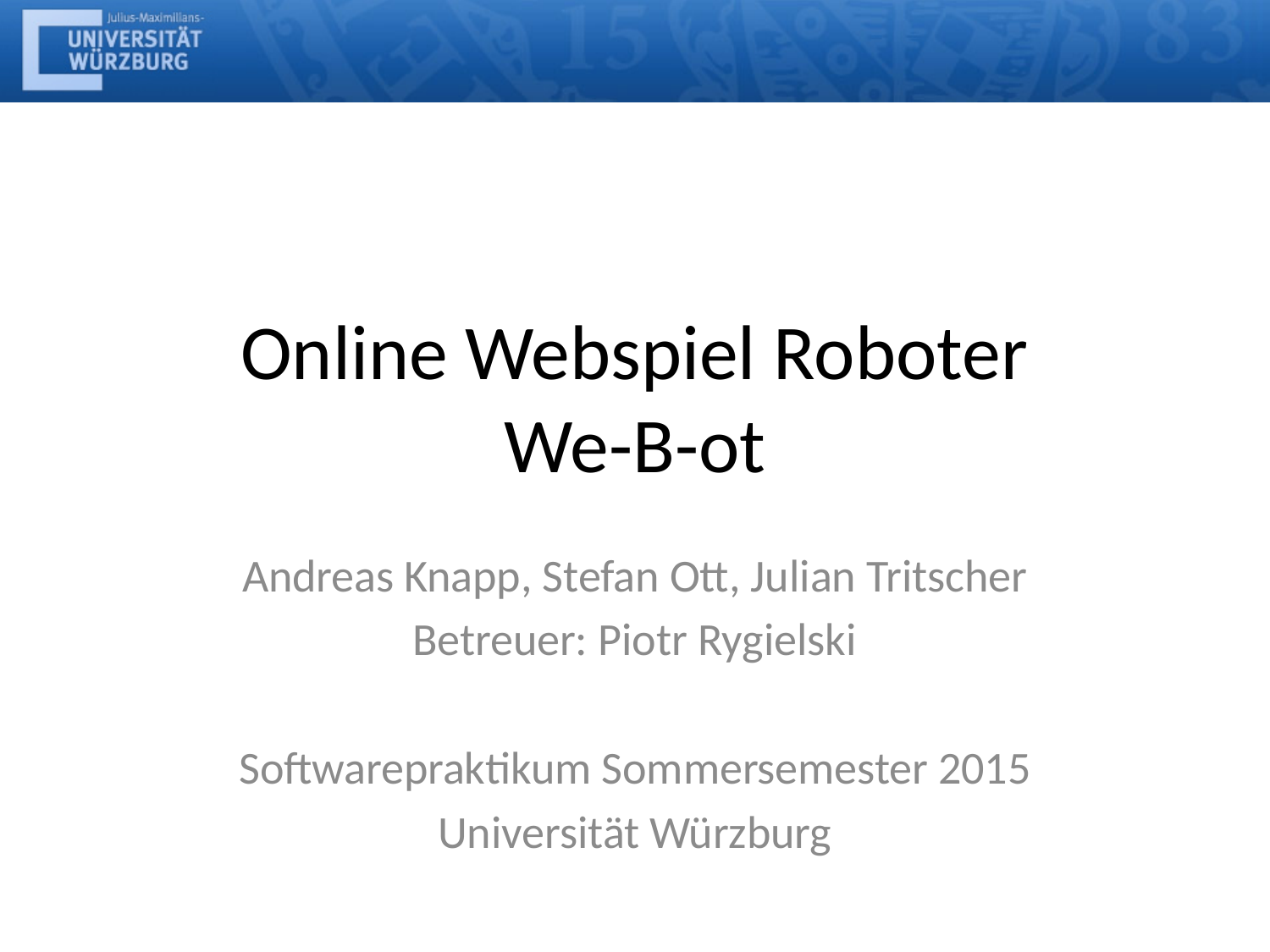

# Online Webspiel Roboter We-B-ot
Andreas Knapp, Stefan Ott, Julian Tritscher
Betreuer: Piotr Rygielski

Softwarepraktikum Sommersemester 2015
Universität Würzburg